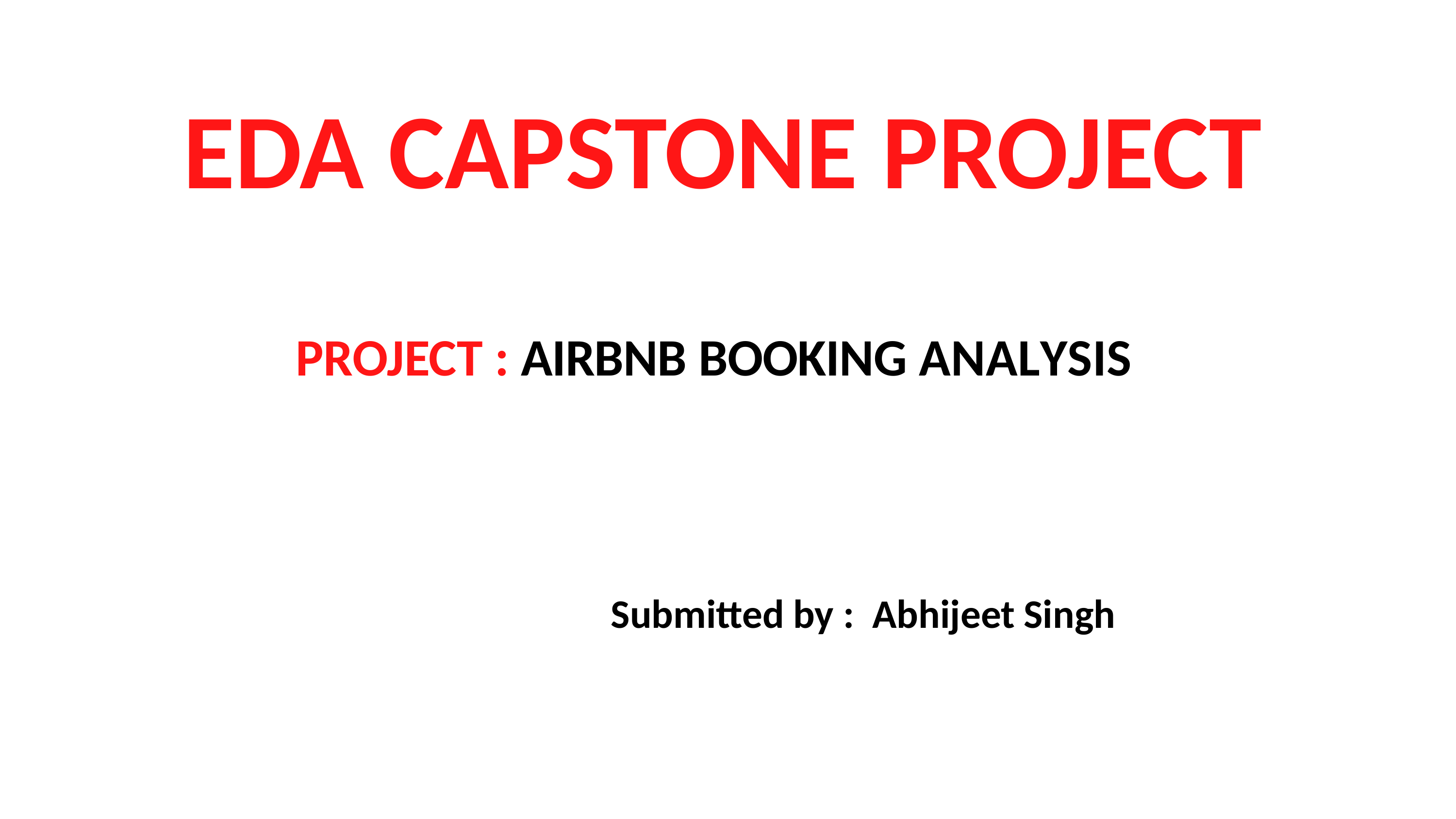

# EDA CAPSTONE PROJECT
PROJECT : AIRBNB BOOKING ANALYSIS
         Submitted by :  Abhijeet Singh